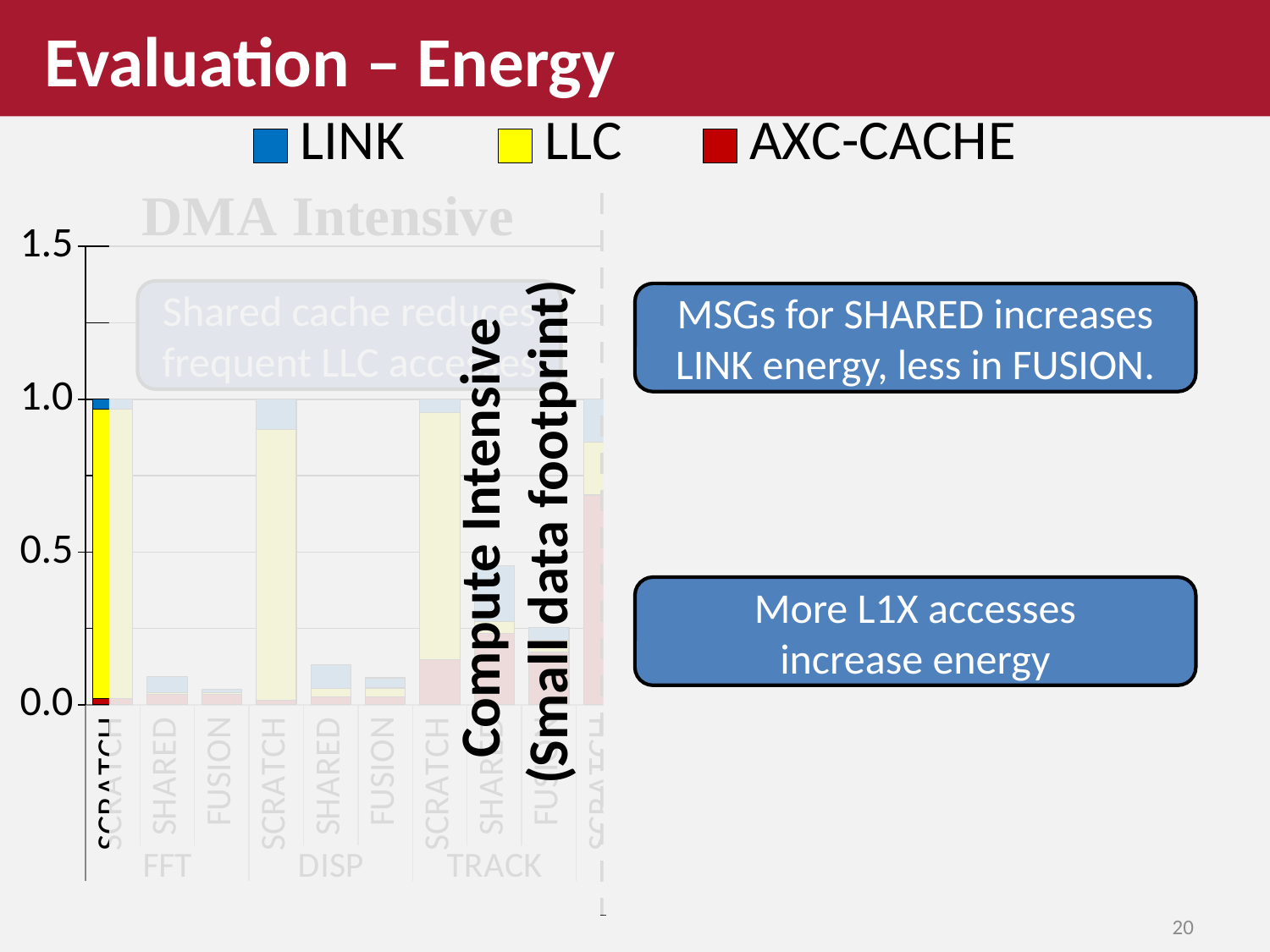

Evaluation – Energy

### Chart

| Category | AXC-CACHE | LLC | LINK  |
|---|---|---|---|
| SCRATCH | 0.020190663332423694 | 0.9475413536519758 | 0.03226798301560048 |
| SHARED | 0.0341077854802407 | 0.005517947392276033 | 0.05231157265293821 |
| FUSION | 0.03355934015655082 | 0.005517947392276033 | 0.011423510907464738 |
| SCRATCH | 0.01442911412812009 | 0.8860252507569853 | 0.09954563511489457 |
| SHARED | 0.02507497015897825 | 0.028527595907350278 | 0.07720169425367442 |
| FUSION | 0.026412775231629895 | 0.028527595907350278 | 0.03339886948425186 |
| SCRATCH | 0.14778241459993607 | 0.8087635422330937 | 0.0434540431669703 |
| SHARED | 0.23473486096087284 | 0.03857963658959636 | 0.1827108705688272 |
| FUSION | 0.17295280878942884 | 0.03857963658959636 | 0.040795015906641204 |
| SCRATCH | 0.6865840963375575 | 0.17297023165428124 | 0.14044567200816133 |
| SHARED | 1.1164322902539285 | 0.03230391667688024 | 1.7427928071731513 |
| FUSION | 0.8151995844024098 | 0.03230391667688024 | 0.11659354938186854 |
| SCRATCH | 0.8937113275361935 | 0.04165951070146906 | 0.06462916176233745 |
| SHARED | 1.433693587206719 | 0.007934430153010343 | 0.8933791535835286 |
| FUSION | 1.0264785296212027 | 0.007934430153010343 | 0.06789507254150323 |
| SCRATCH | 0.6725858773356617 | 0.14891087919864598 | 0.17850324346569232 |
| SHARED | 1.1310009977293685 | 0.008124079306483834 | 1.7851848624922146 |
| FUSION | 0.8621928967282848 | 0.008124079306483834 | 0.19285104858148344 |
| SCRATCH | 0.5258417177070658 | 0.20603284052806597 | 0.26812544176486836 |
| SHARED | 0.9009249659651132 | 0.12961313831151705 | 1.8247008845030492 |
| FUSION | 0.7043574717270343 | 0.12961313831151705 | 0.3159891833443345 |

Shared cache reduces frequent LLC accesses
MSGs for SHARED increases LINK energy, less in FUSION.
Compute Intensive
(Small data footprint)
More L1X accesses
increase energy
20